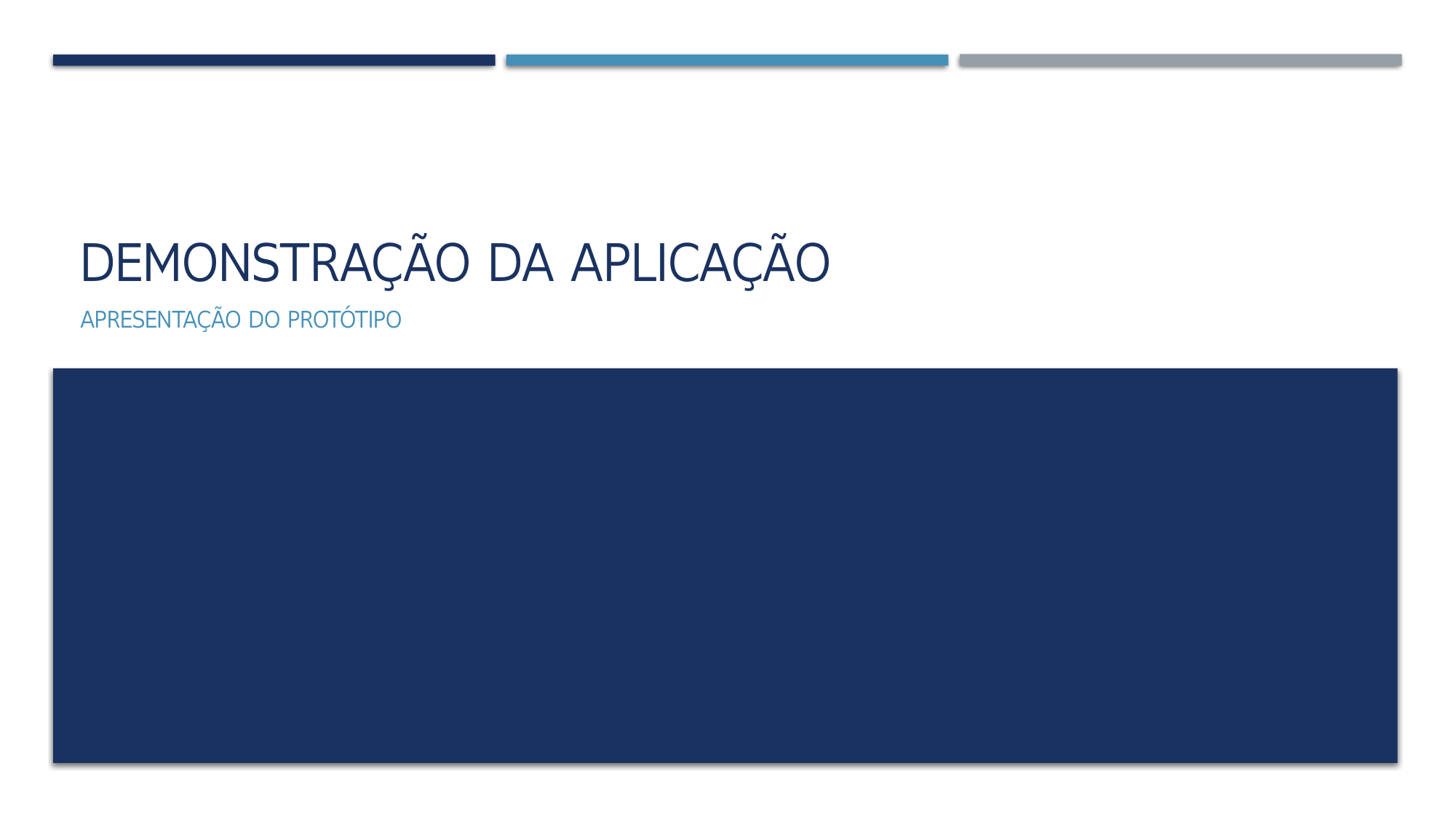

# DEMONSTRAÇÃO DA APLICAÇÃO
APRESENTAÇÃO DO PROTÓTIPO